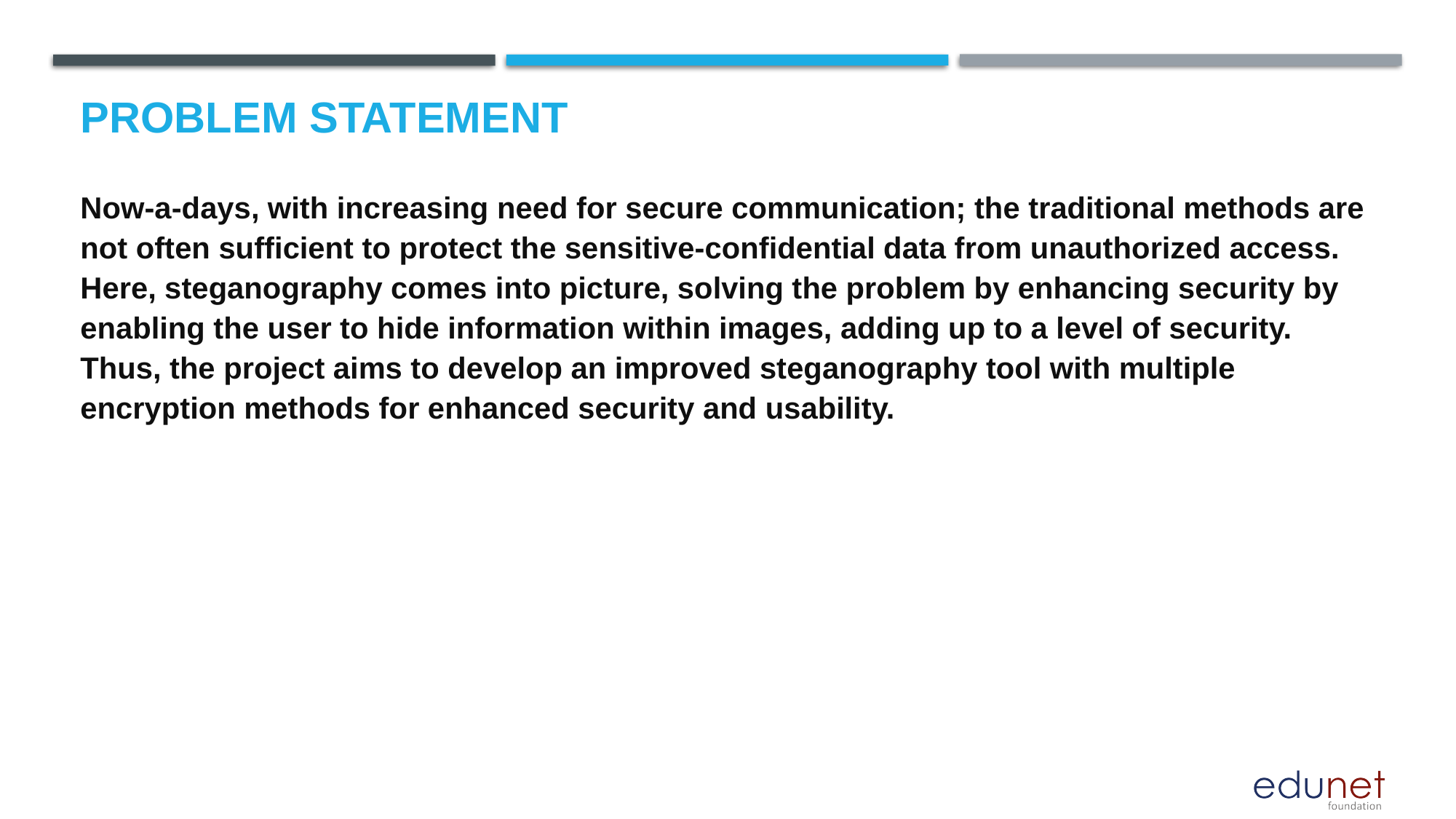

# Problem Statement
Now-a-days, with increasing need for secure communication; the traditional methods are not often sufficient to protect the sensitive-confidential data from unauthorized access. Here, steganography comes into picture, solving the problem by enhancing security by enabling the user to hide information within images, adding up to a level of security. Thus, the project aims to develop an improved steganography tool with multiple encryption methods for enhanced security and usability.